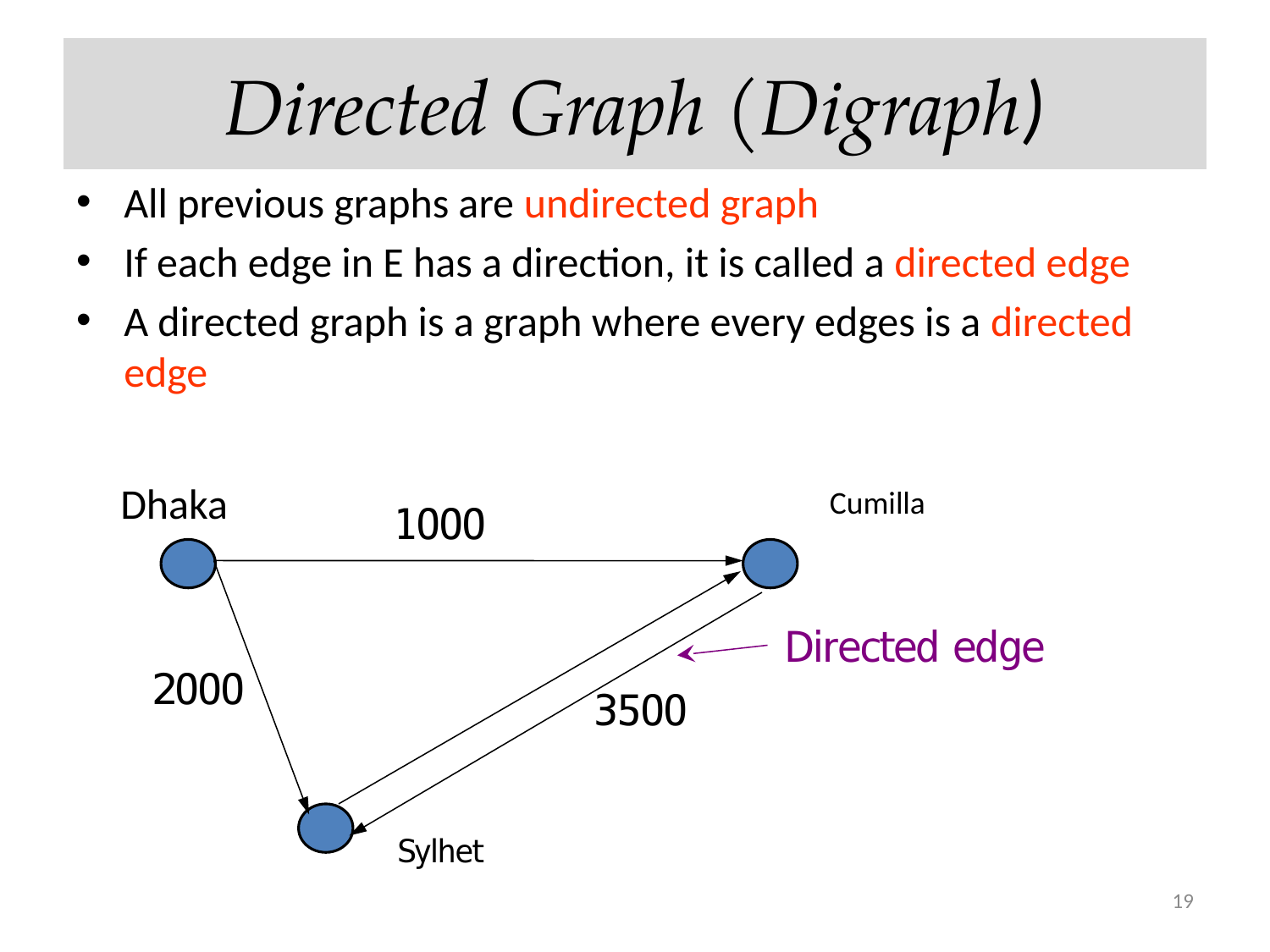

# Directed Graph (Digraph)
All previous graphs are undirected graph
If each edge in E has a direction, it is called a directed edge
A directed graph is a graph where every edges is a directed edge
Dhaka
Cumilla
1000

Directed edge

2000
3500

Sylhet
19